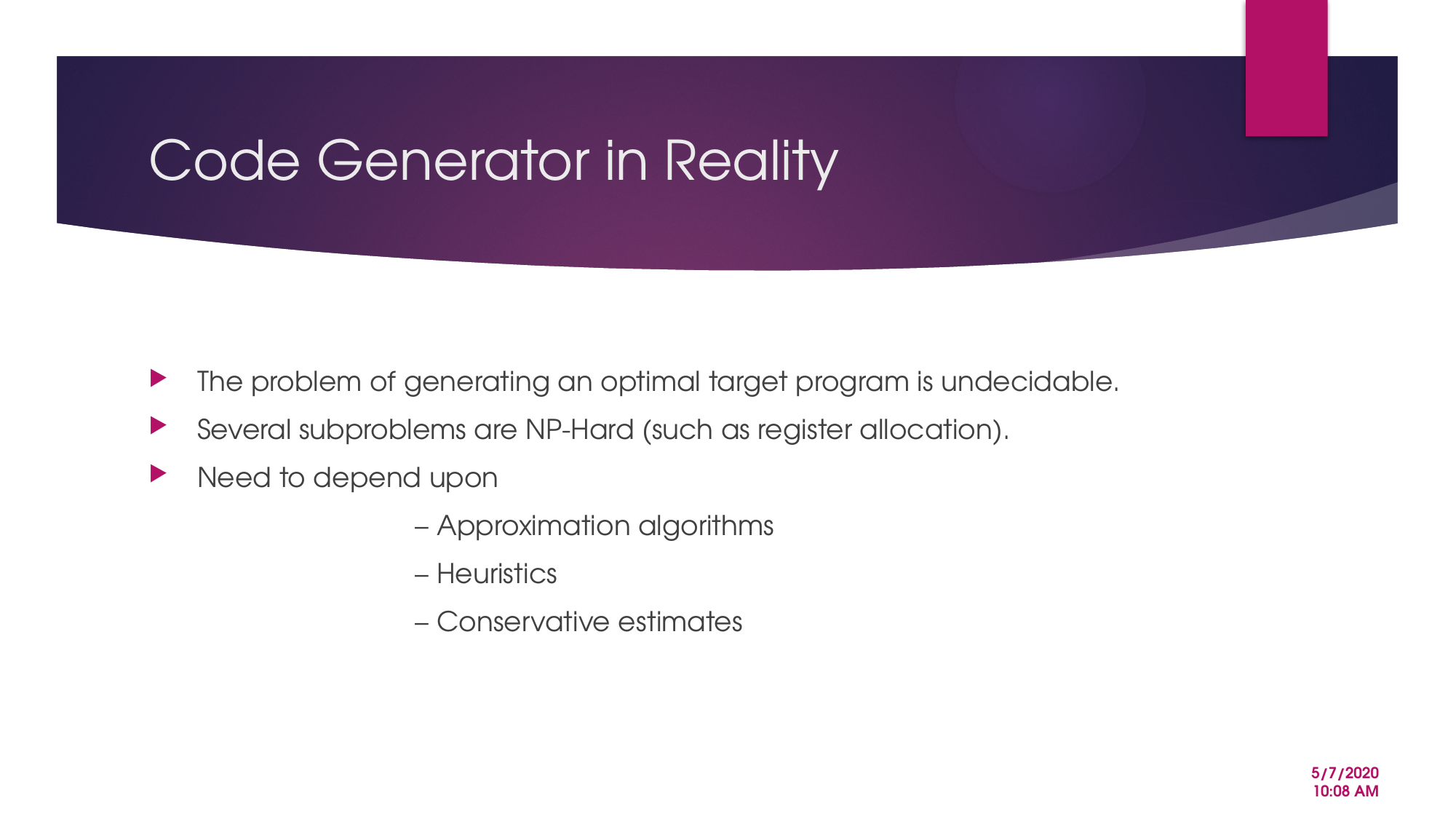

# Code Generator in Reality

 The problem of generating an optimal target program is undecidable.
 Several subproblems are NP-Hard (such as register allocation).
 Need to depend upon
			 – Approximation algorithms
			 – Heuristics
			 – Conservative estimates
5/7/2020 10:08 AM